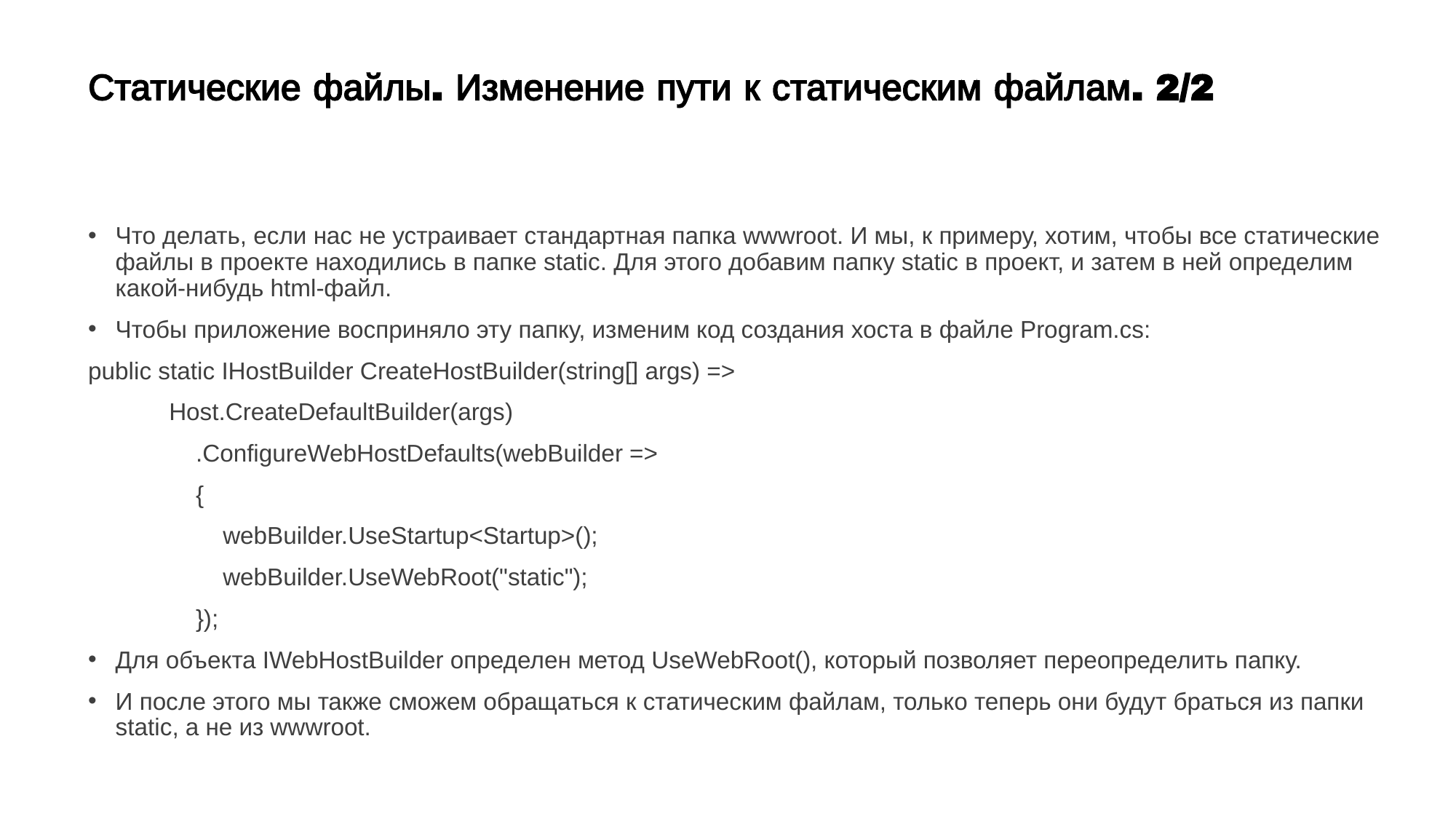

# Статические файлы. Изменение пути к статическим файлам. 2/2
Что делать, если нас не устраивает стандартная папка wwwroot. И мы, к примеру, хотим, чтобы все статические файлы в проекте находились в папке static. Для этого добавим папку static в проект, и затем в ней определим какой-нибудь html-файл.
Чтобы приложение восприняло эту папку, изменим код создания хоста в файле Program.cs:
public static IHostBuilder CreateHostBuilder(string[] args) =>
            Host.CreateDefaultBuilder(args)
                .ConfigureWebHostDefaults(webBuilder =>
                {
                    webBuilder.UseStartup<Startup>();
                    webBuilder.UseWebRoot("static");
                });
Для объекта IWebHostBuilder определен метод UseWebRoot(), который позволяет переопределить папку.
И после этого мы также сможем обращаться к статическим файлам, только теперь они будут браться из папки static, а не из wwwroot.